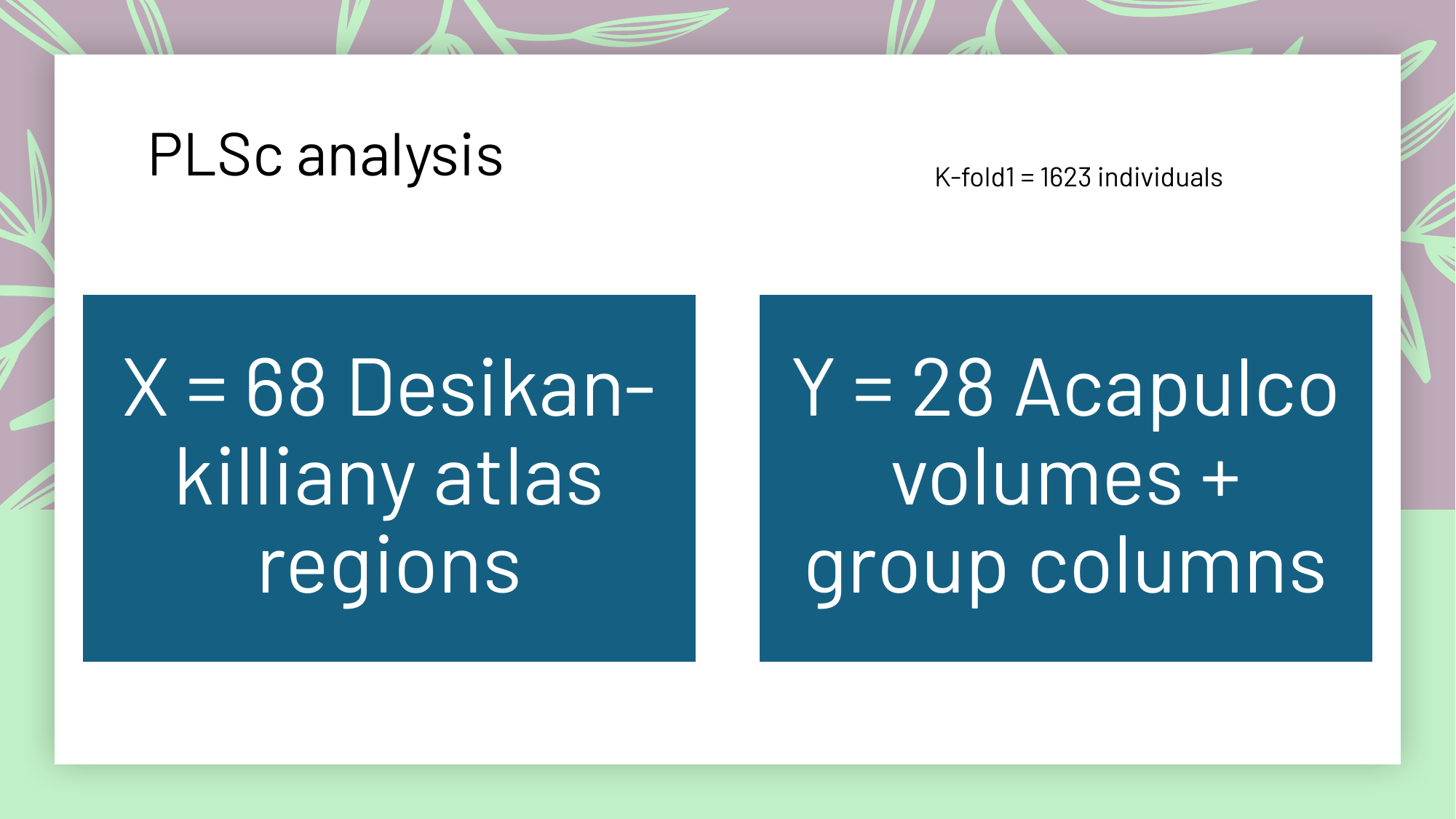

# PLSc analysis
K-fold1 = 1623 individuals
X = 68 Desikan-killiany atlas regions
Y = 28 Acapulco volumes + group columns